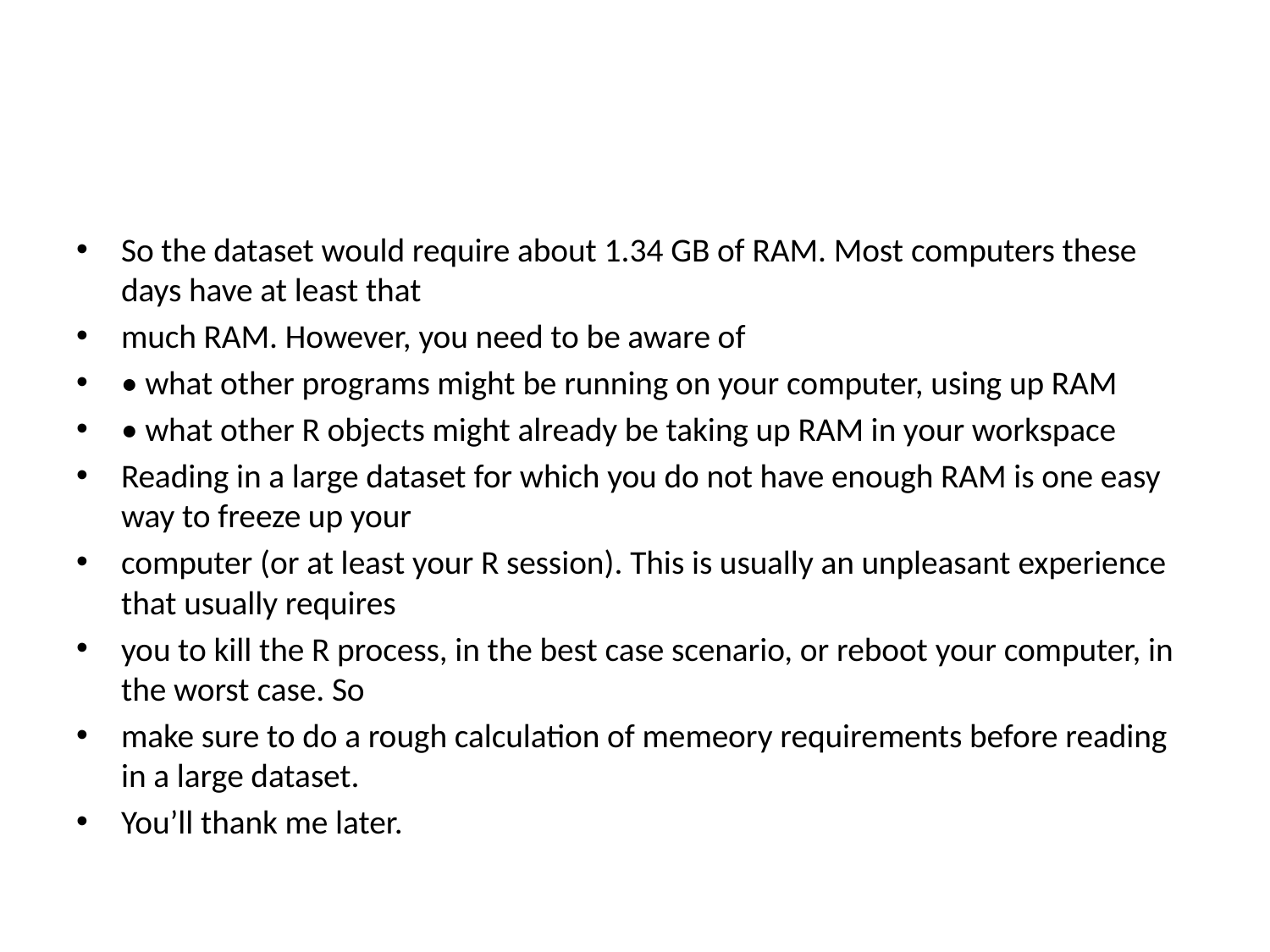

#
So the dataset would require about 1.34 GB of RAM. Most computers these days have at least that
much RAM. However, you need to be aware of
• what other programs might be running on your computer, using up RAM
• what other R objects might already be taking up RAM in your workspace
Reading in a large dataset for which you do not have enough RAM is one easy way to freeze up your
computer (or at least your R session). This is usually an unpleasant experience that usually requires
you to kill the R process, in the best case scenario, or reboot your computer, in the worst case. So
make sure to do a rough calculation of memeory requirements before reading in a large dataset.
You’ll thank me later.